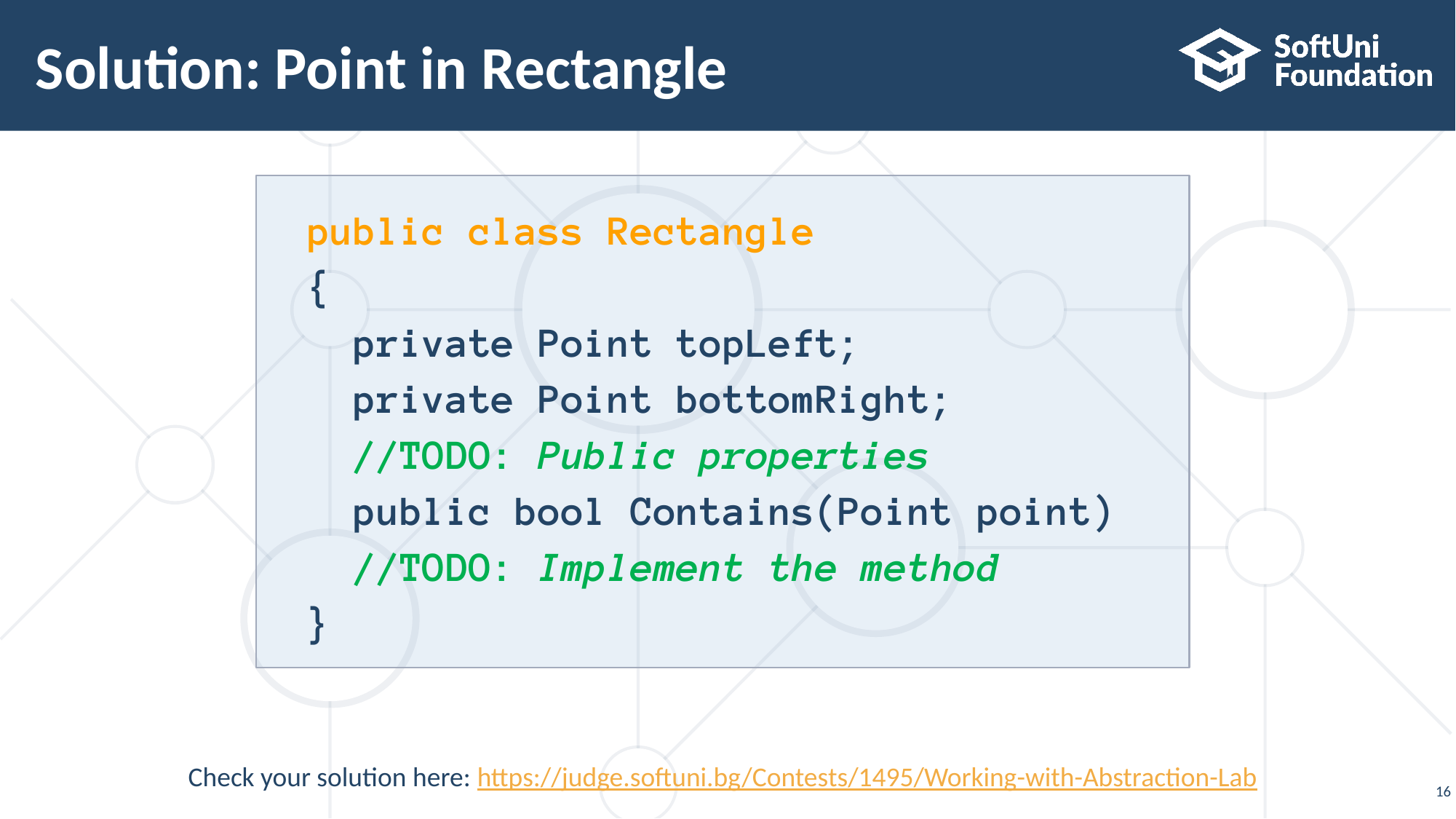

# Solution: Point in Rectangle
public class Rectangle
{
  private Point topLeft;
  private Point bottomRight;
  //TODO: Public properties
  public bool Contains(Point point)
  //TODO: Implement the method
}
Check your solution here: https://judge.softuni.bg/Contests/1495/Working-with-Abstraction-Lab
16